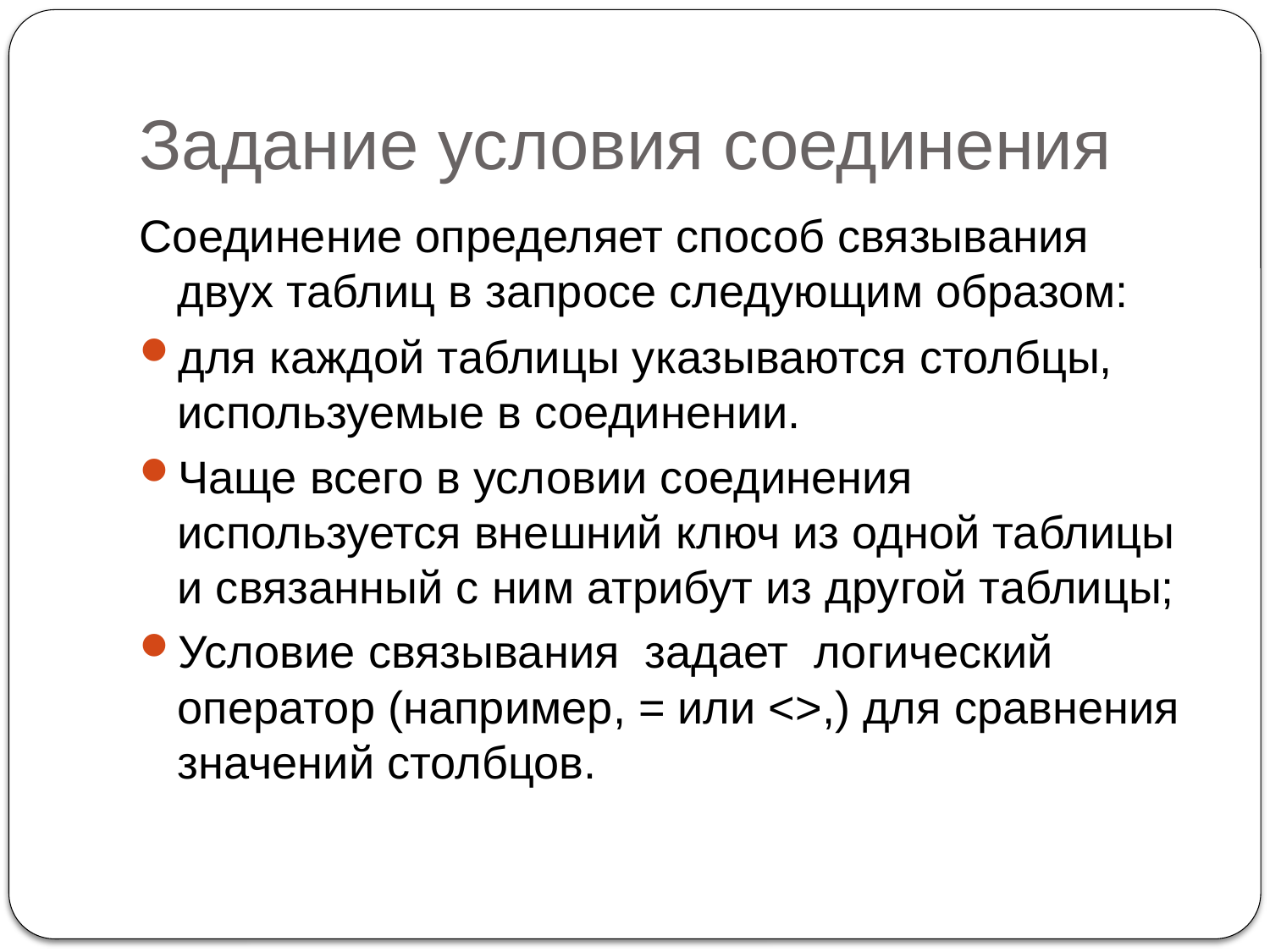

# Задание условия соединения
Соединение определяет способ связывания двух таблиц в запросе следующим образом:
для каждой таблицы указываются столбцы, используемые в соединении.
Чаще всего в условии соединения используется внешний ключ из одной таблицы и связанный с ним атрибут из другой таблицы;
Условие связывания  задает  логический оператор (например, = или <>,) для сравнения значений столбцов.